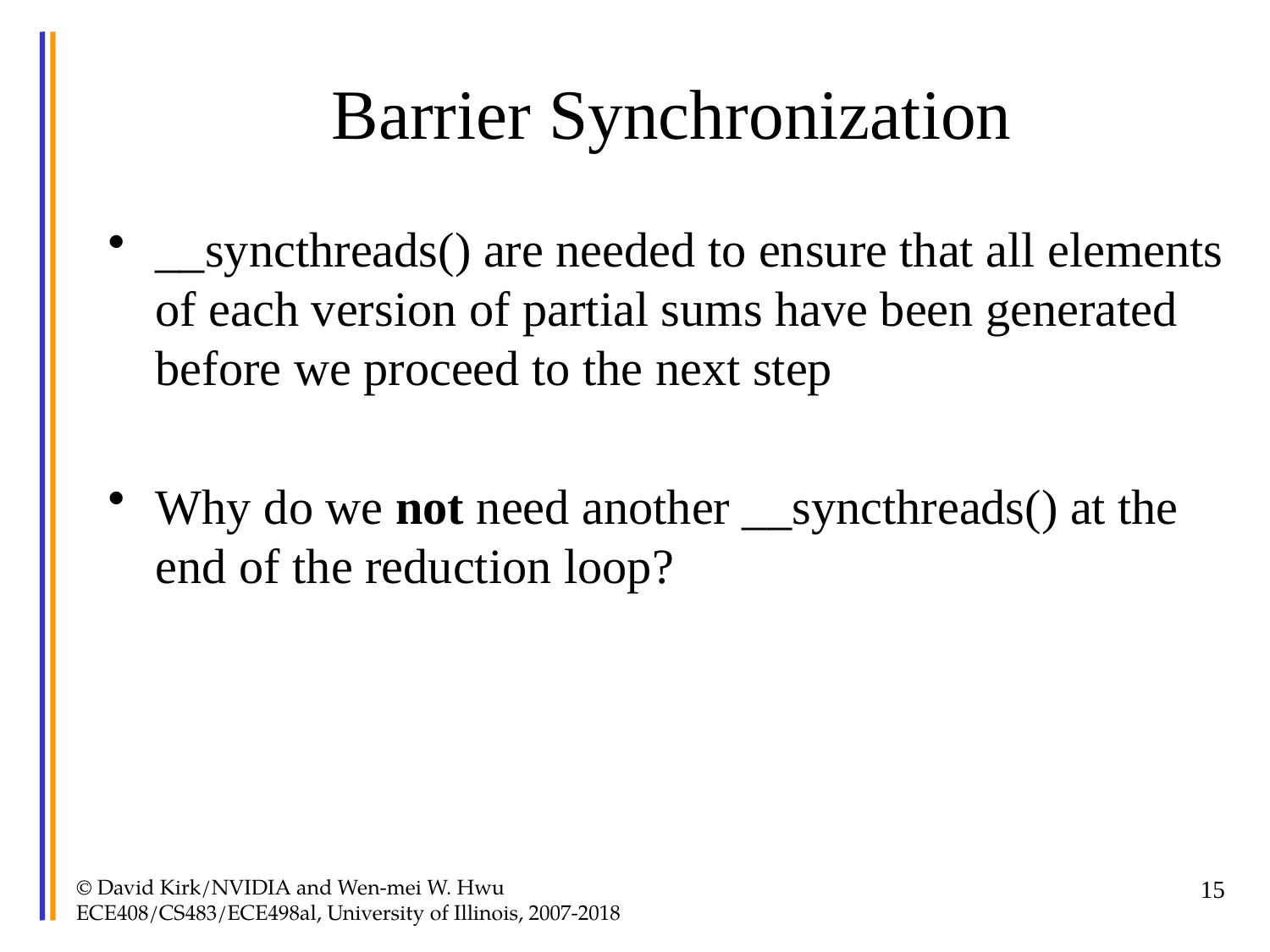

# Barrier Synchronization
__syncthreads() are needed to ensure that all elements of each version of partial sums have been generated before we proceed to the next step

Why do we not need another __syncthreads() at the end of the reduction loop?
© David Kirk/NVIDIA and Wen-mei W. Hwu  ECE408/CS483/ECE498al, University of Illinois, 2007-2018
15